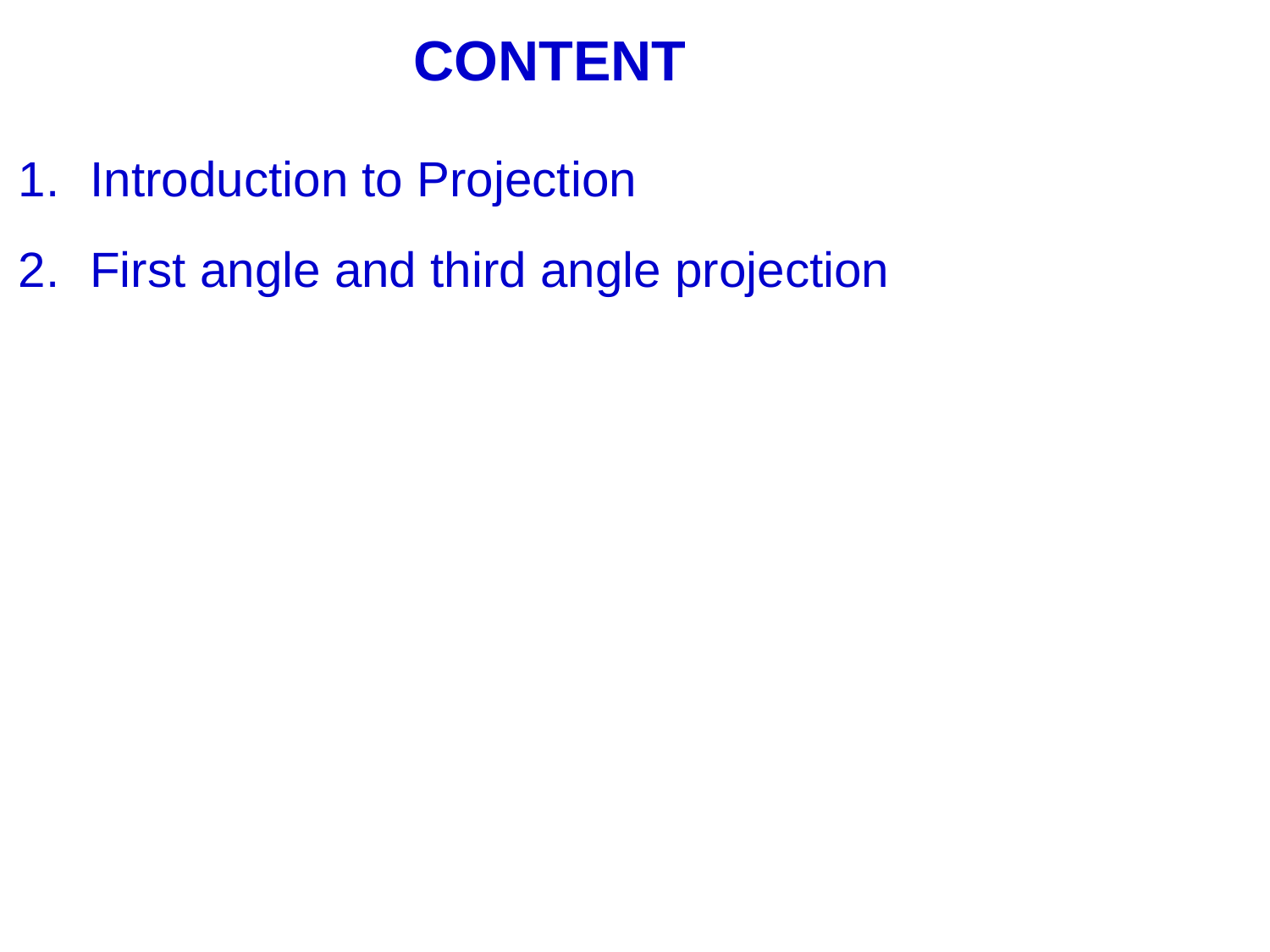

CONTENT
Introduction to Projection
First angle and third angle projection